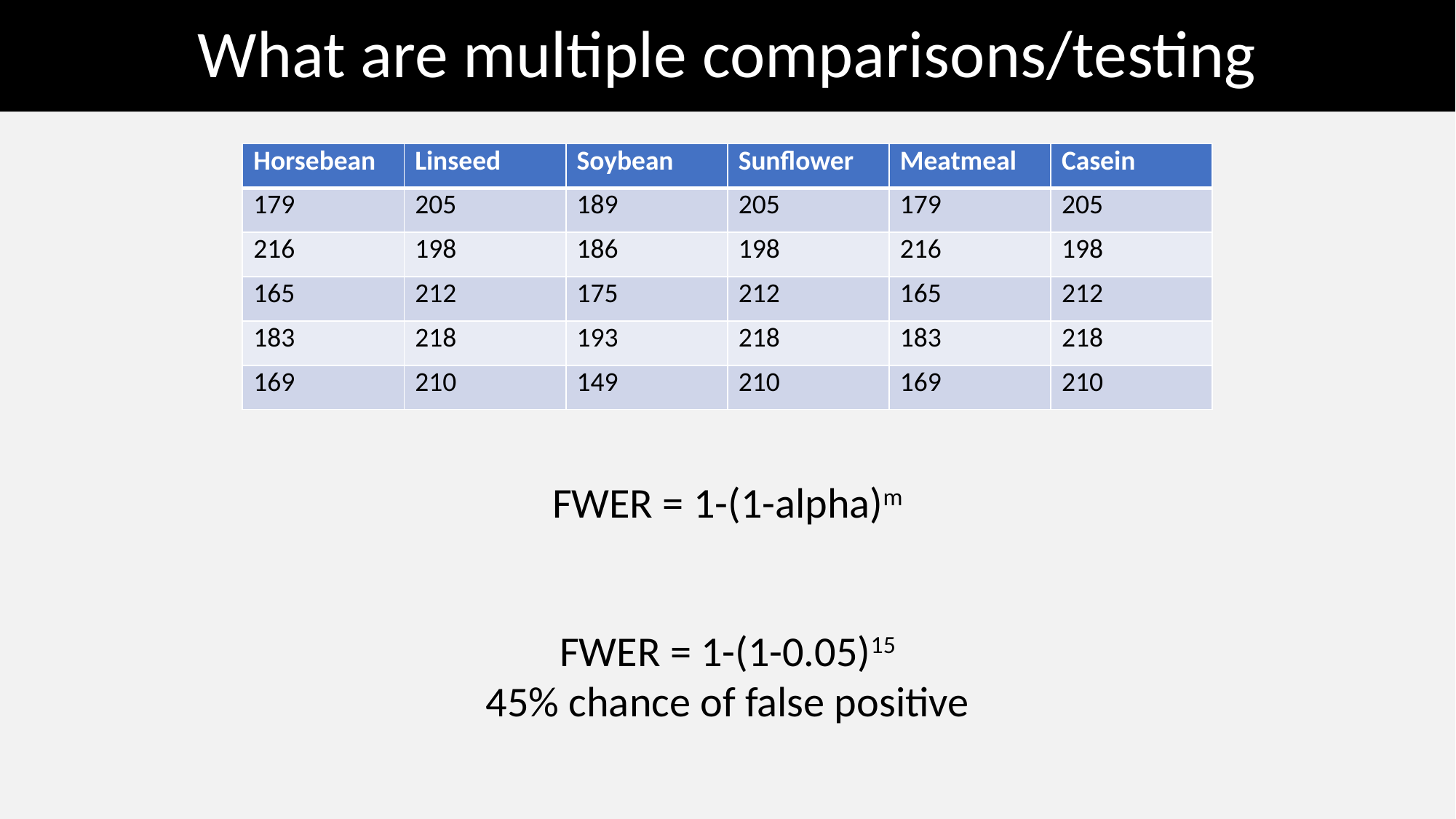

# What are multiple comparisons/testing
| Horsebean | Linseed | Soybean | Sunflower | Meatmeal | Casein |
| --- | --- | --- | --- | --- | --- |
| 179 | 205 | 189 | 205 | 179 | 205 |
| 216 | 198 | 186 | 198 | 216 | 198 |
| 165 | 212 | 175 | 212 | 165 | 212 |
| 183 | 218 | 193 | 218 | 183 | 218 |
| 169 | 210 | 149 | 210 | 169 | 210 |
FWER = 1-(1-alpha)m
FWER = 1-(1-0.05)15
45% chance of false positive